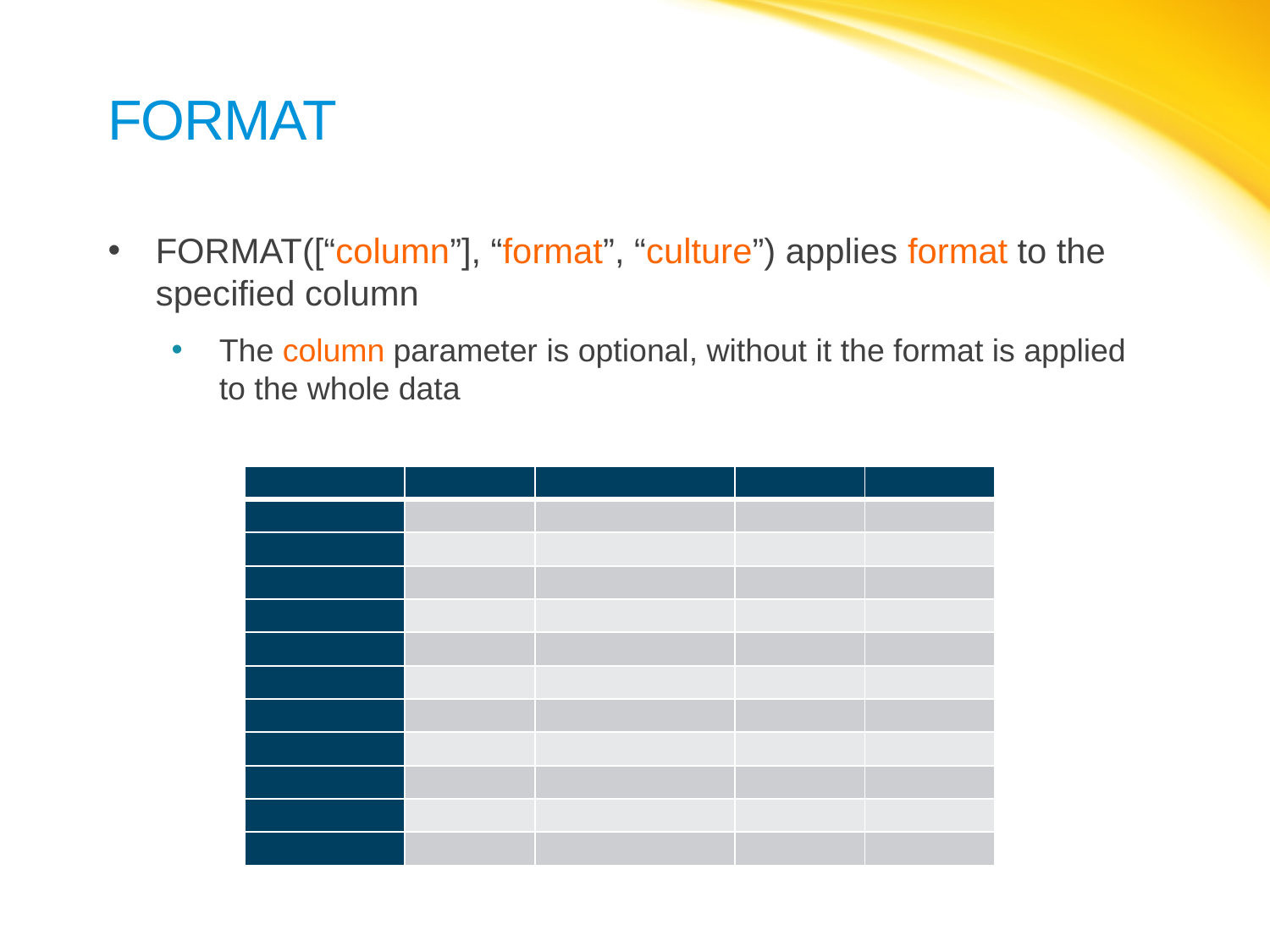

# FORMAT
FORMAT([“column”], “format”, “culture”) applies format to the specified column
The column parameter is optional, without it the format is applied to the whole data
|  |  |  |  |  |
| --- | --- | --- | --- | --- |
|  |  |  |  |  |
|  |  |  |  |  |
|  |  |  |  |  |
|  |  |  |  |  |
|  |  |  |  |  |
|  |  |  |  |  |
|  |  |  |  |  |
|  |  |  |  |  |
|  |  |  |  |  |
|  |  |  |  |  |
|  |  |  |  |  |